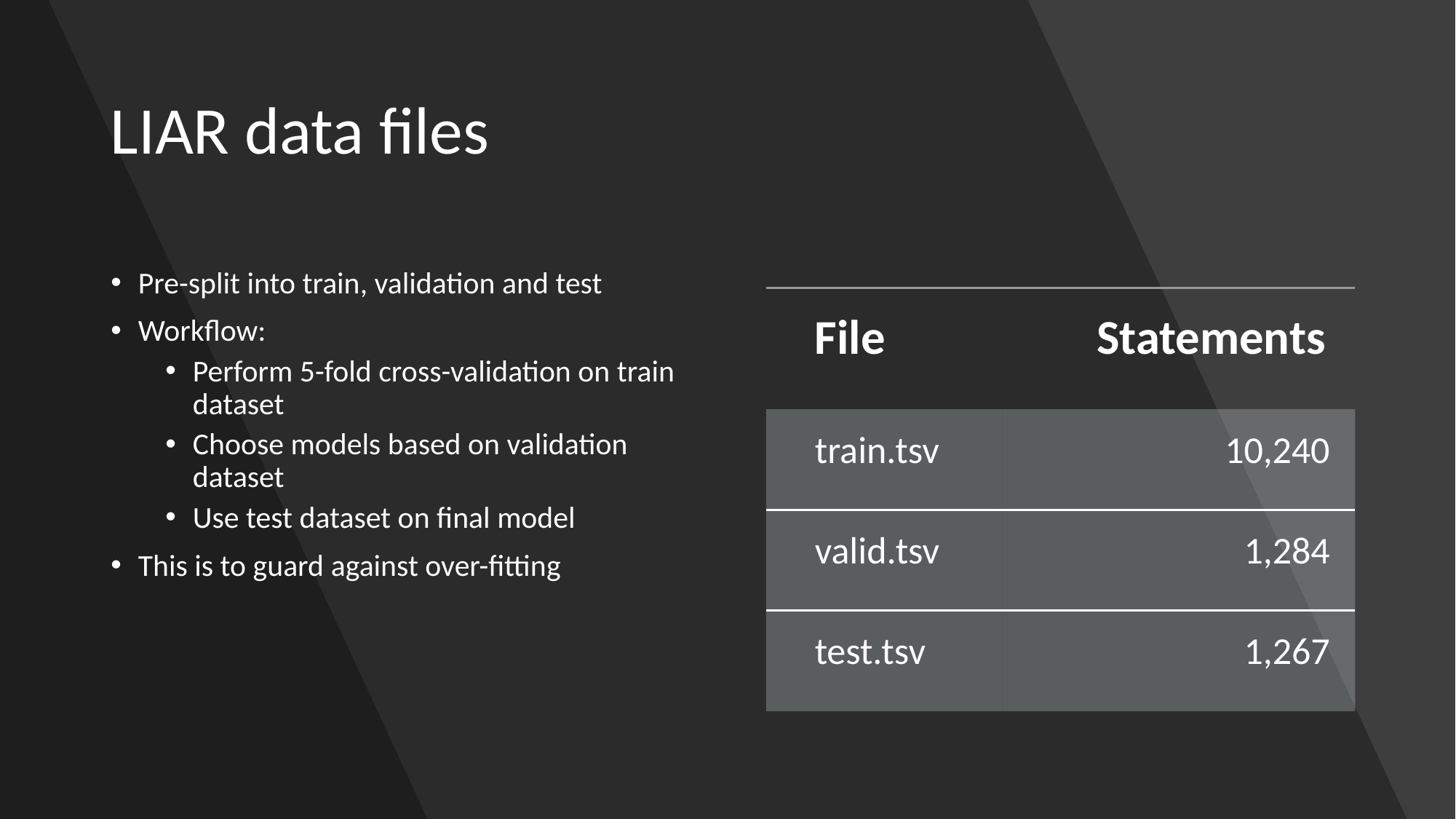

# LIAR data files
Pre-split into train, validation and test
Workflow:
Perform 5-fold cross-validation on train dataset
Choose models based on validation dataset
Use test dataset on final model
This is to guard against over-fitting
| File | Statements |
| --- | --- |
| train.tsv | 10,240 |
| valid.tsv | 1,284 |
| test.tsv | 1,267 |